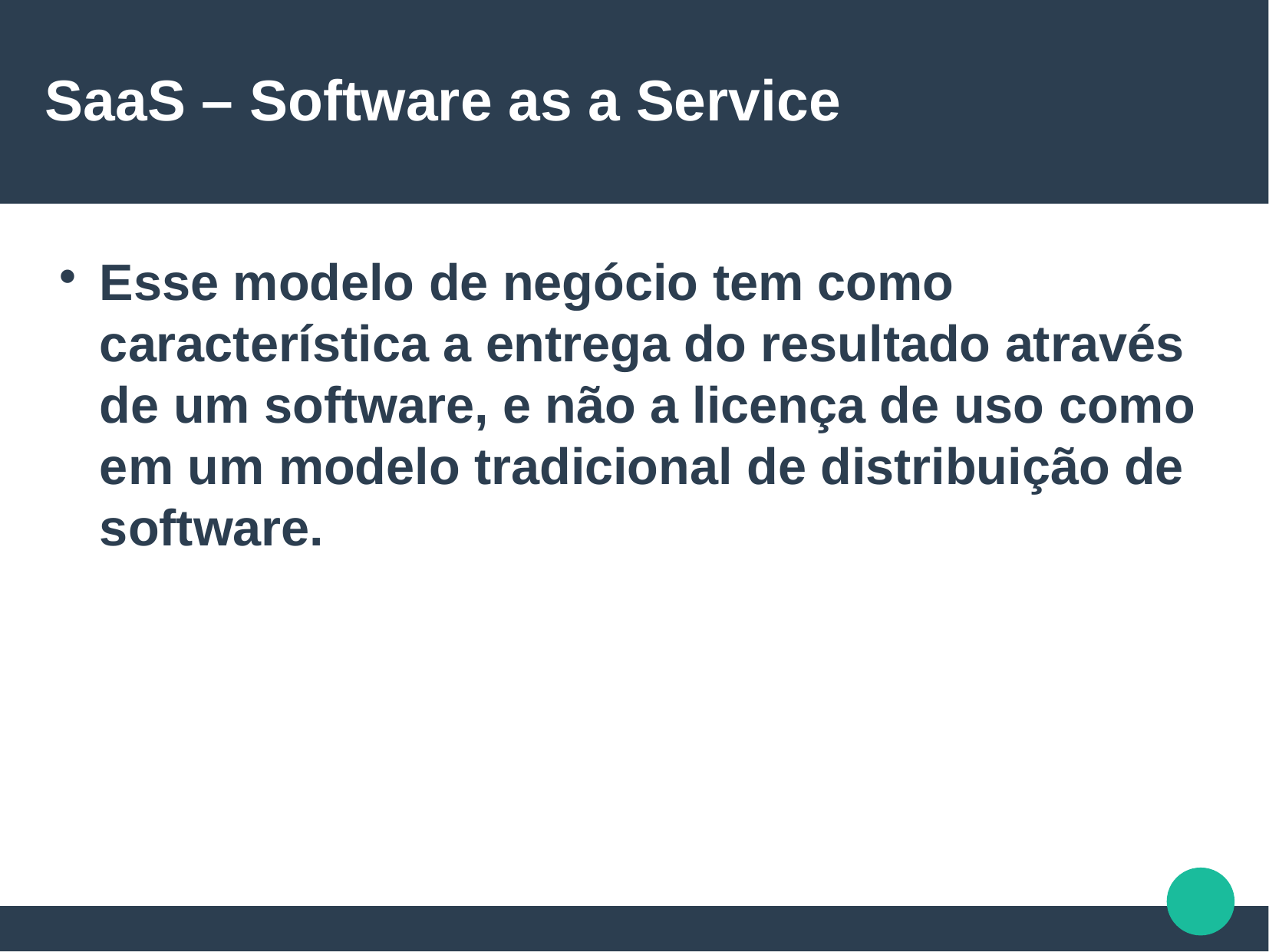

SaaS – Software as a Service
Esse modelo de negócio tem como característica a entrega do resultado através de um software, e não a licença de uso como em um modelo tradicional de distribuição de software.